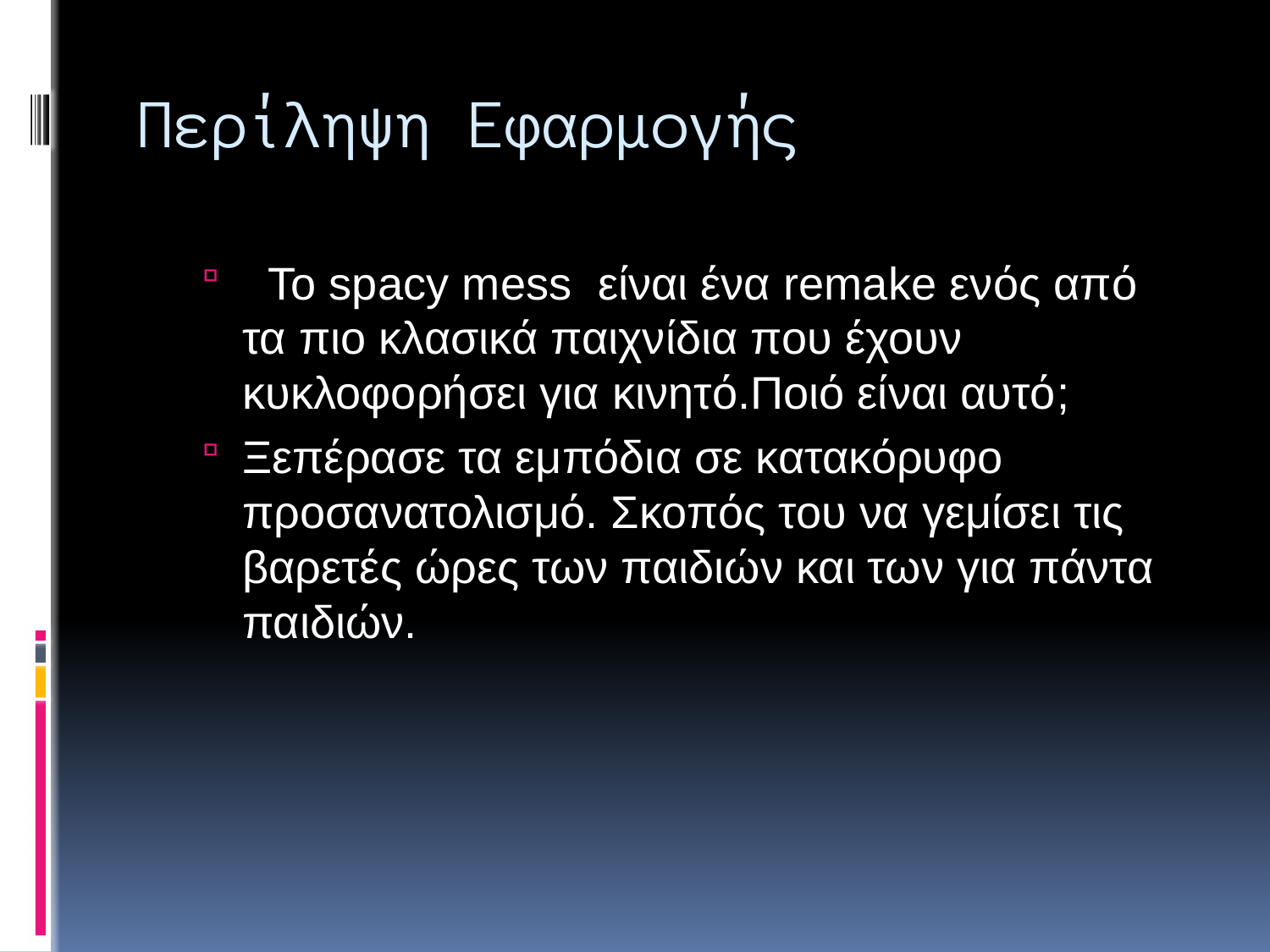

# Περίληψη Εφαρμογής
  Το spacy mess  είναι ένα remake ενός από τα πιο κλασικά παιχνίδια που έχουν κυκλοφορήσει για κινητό.Ποιό είναι αυτό;
Ξεπέρασε τα εμπόδια σε κατακόρυφο προσανατολισμό. Σκοπός του να γεμίσει τις βαρετές ώρες των παιδιών και των για πάντα παιδιών.